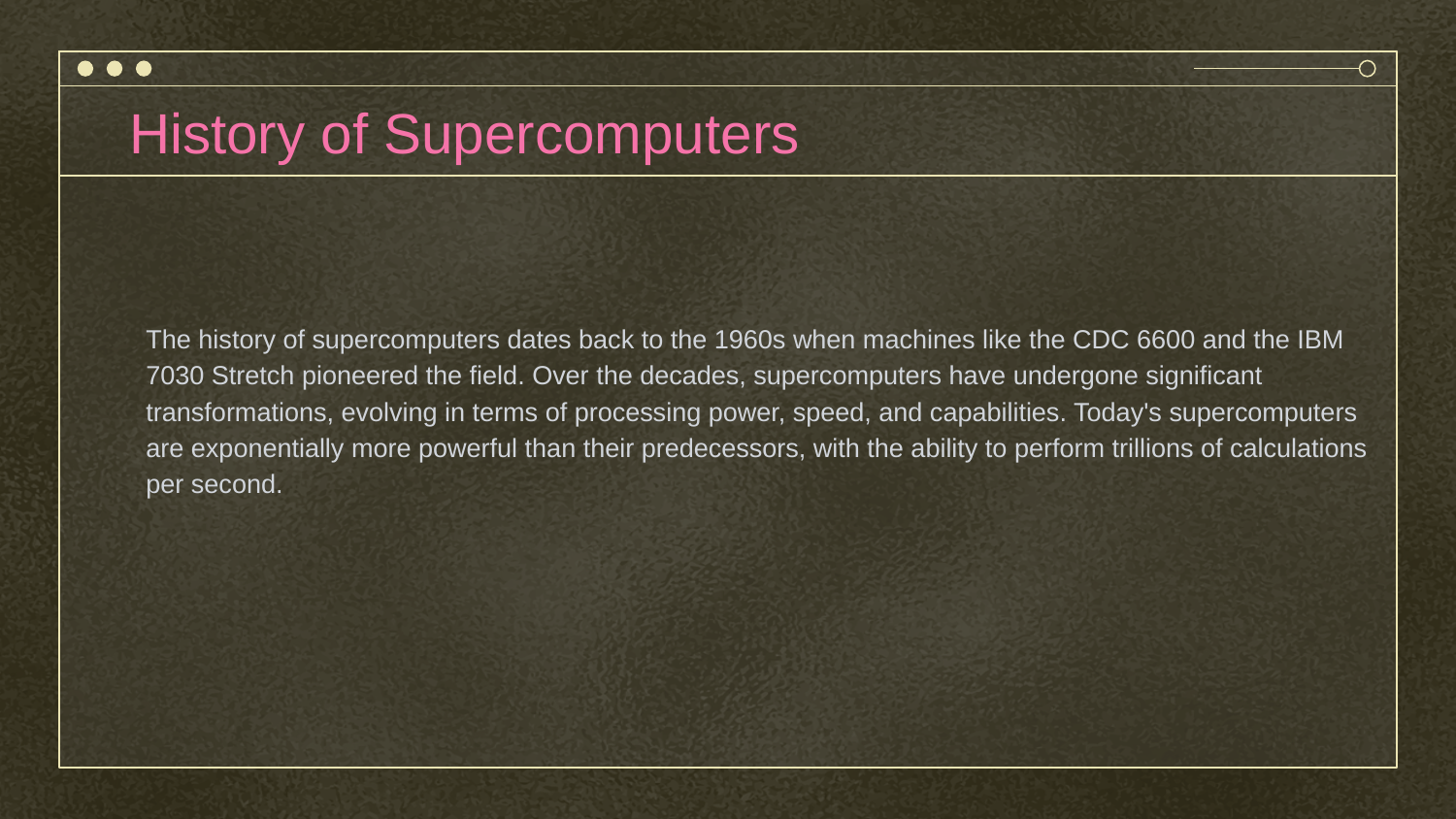

# History of Supercomputers
The history of supercomputers dates back to the 1960s when machines like the CDC 6600 and the IBM 7030 Stretch pioneered the field. Over the decades, supercomputers have undergone significant transformations, evolving in terms of processing power, speed, and capabilities. Today's supercomputers are exponentially more powerful than their predecessors, with the ability to perform trillions of calculations per second.